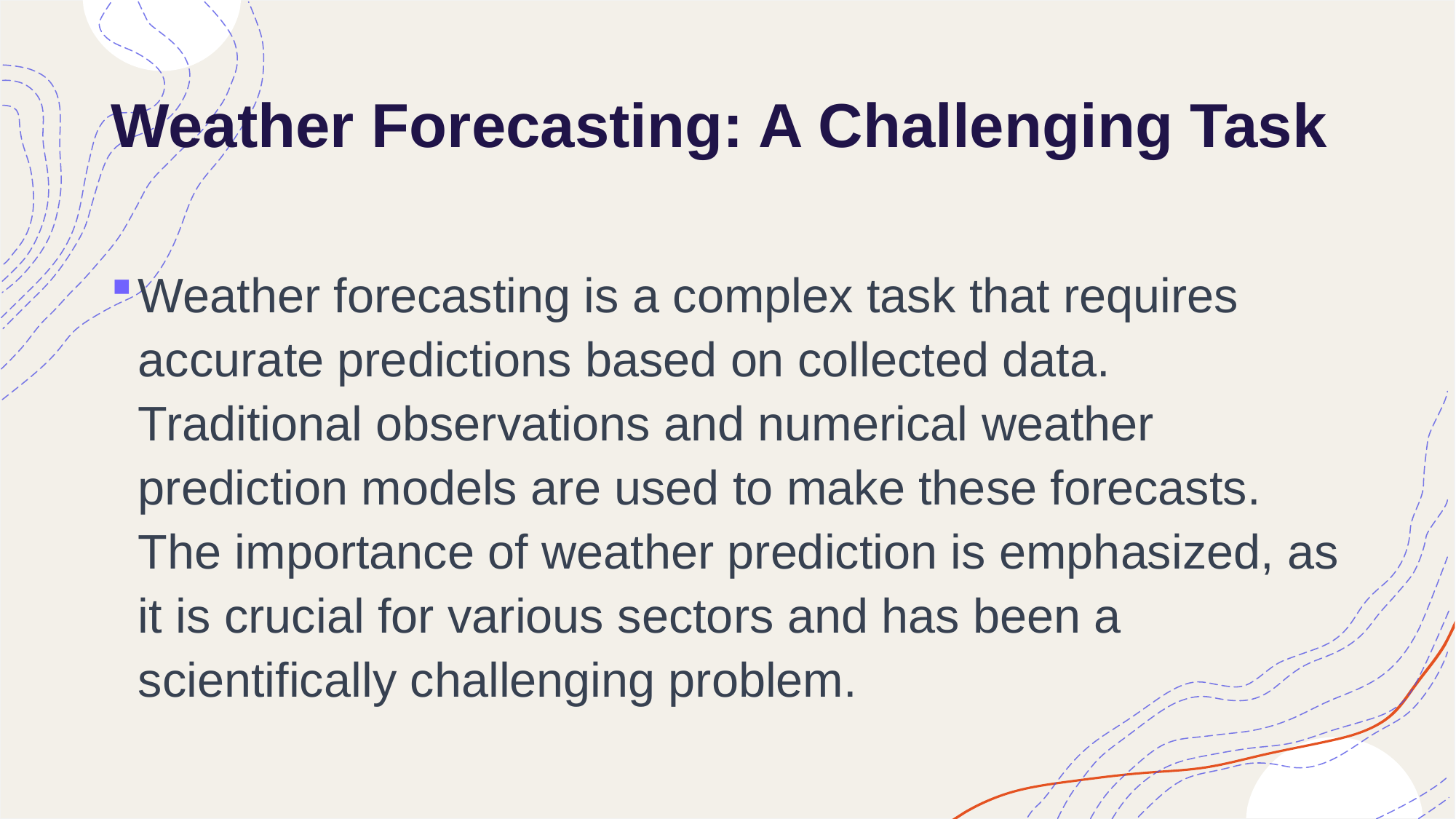

# Weather Forecasting: A Challenging Task
Weather forecasting is a complex task that requires accurate predictions based on collected data. Traditional observations and numerical weather prediction models are used to make these forecasts. The importance of weather prediction is emphasized, as it is crucial for various sectors and has been a scientifically challenging problem.